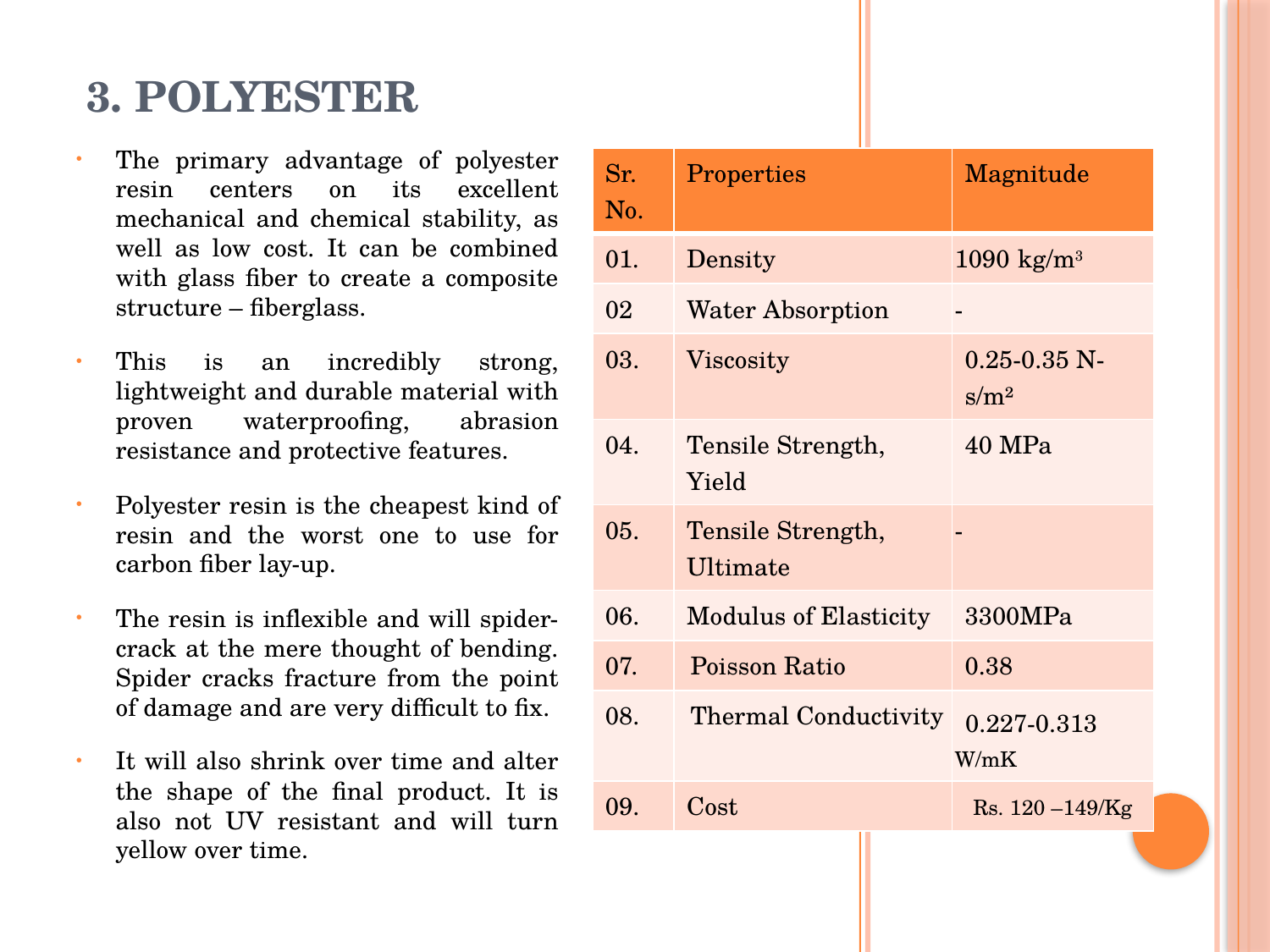

# 3. Polyester
The primary advantage of polyester resin centers on its excellent mechanical and chemical stability, as well as low cost. It can be combined with glass fiber to create a composite structure – fiberglass.
This is an incredibly strong, lightweight and durable material with proven waterproofing, abrasion resistance and protective features.
Polyester resin is the cheapest kind of resin and the worst one to use for carbon fiber lay-up.
The resin is inflexible and will spider-crack at the mere thought of bending. Spider cracks fracture from the point of damage and are very difficult to fix.
It will also shrink over time and alter the shape of the final product. It is also not UV resistant and will turn yellow over time.
| Sr. No. | Properties | Magnitude |
| --- | --- | --- |
| 01. | Density | 1090 kg/m3 |
| 02 | Water Absorption | - |
| 03. | Viscosity | 0.25-0.35 N-s/m² |
| 04. | Tensile Strength, Yield | 40 MPa |
| 05. | Tensile Strength, Ultimate | - |
| 06. | Modulus of Elasticity | 3300MPa |
| 07. | Poisson Ratio | 0.38 |
| 08. | Thermal Conductivity | 0.227-0.313 W/mK |
| 09. | Cost | Rs. 120 –149/Kg |